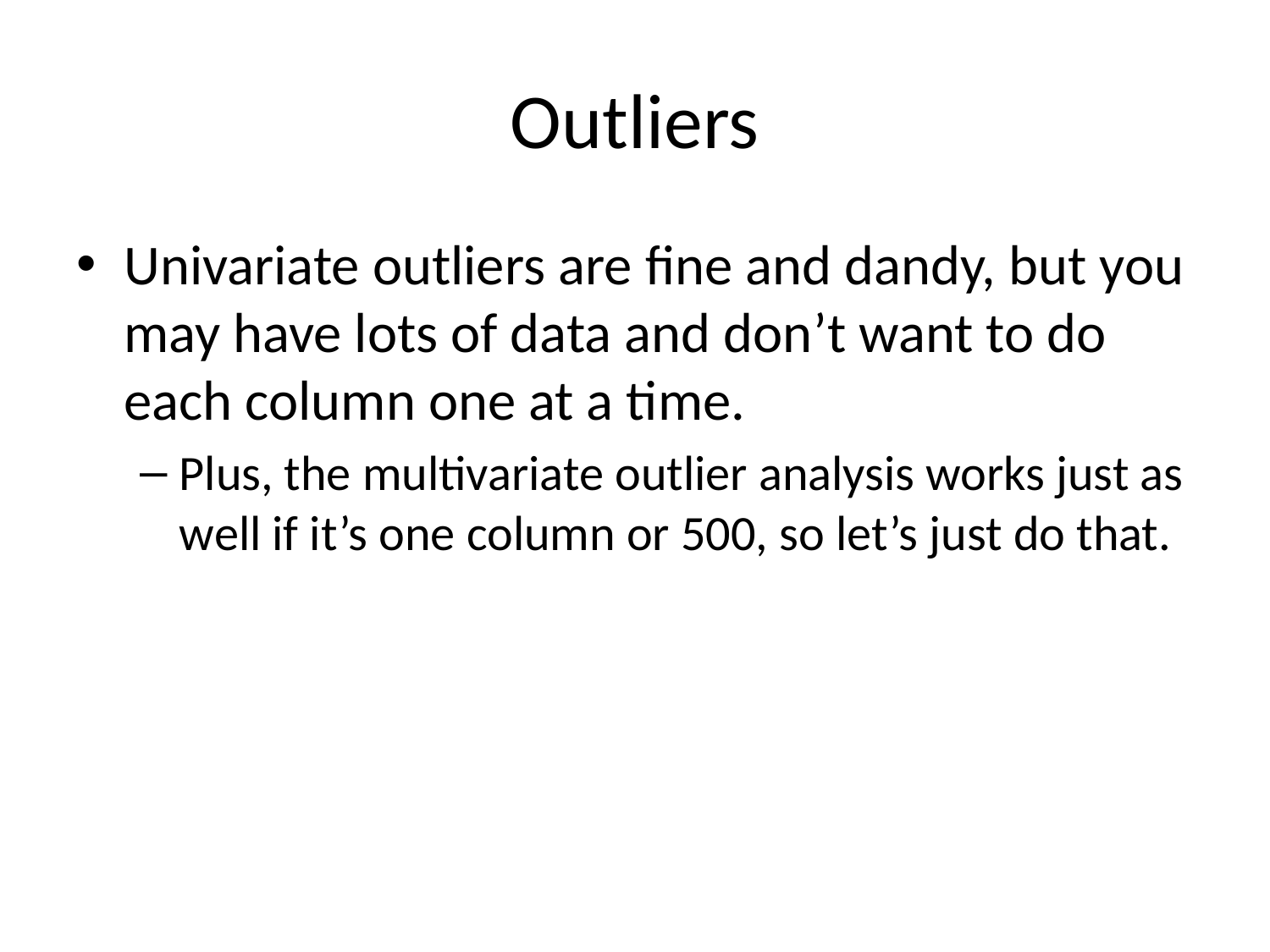

# Outliers
Univariate outliers are fine and dandy, but you may have lots of data and don’t want to do each column one at a time.
Plus, the multivariate outlier analysis works just as well if it’s one column or 500, so let’s just do that.